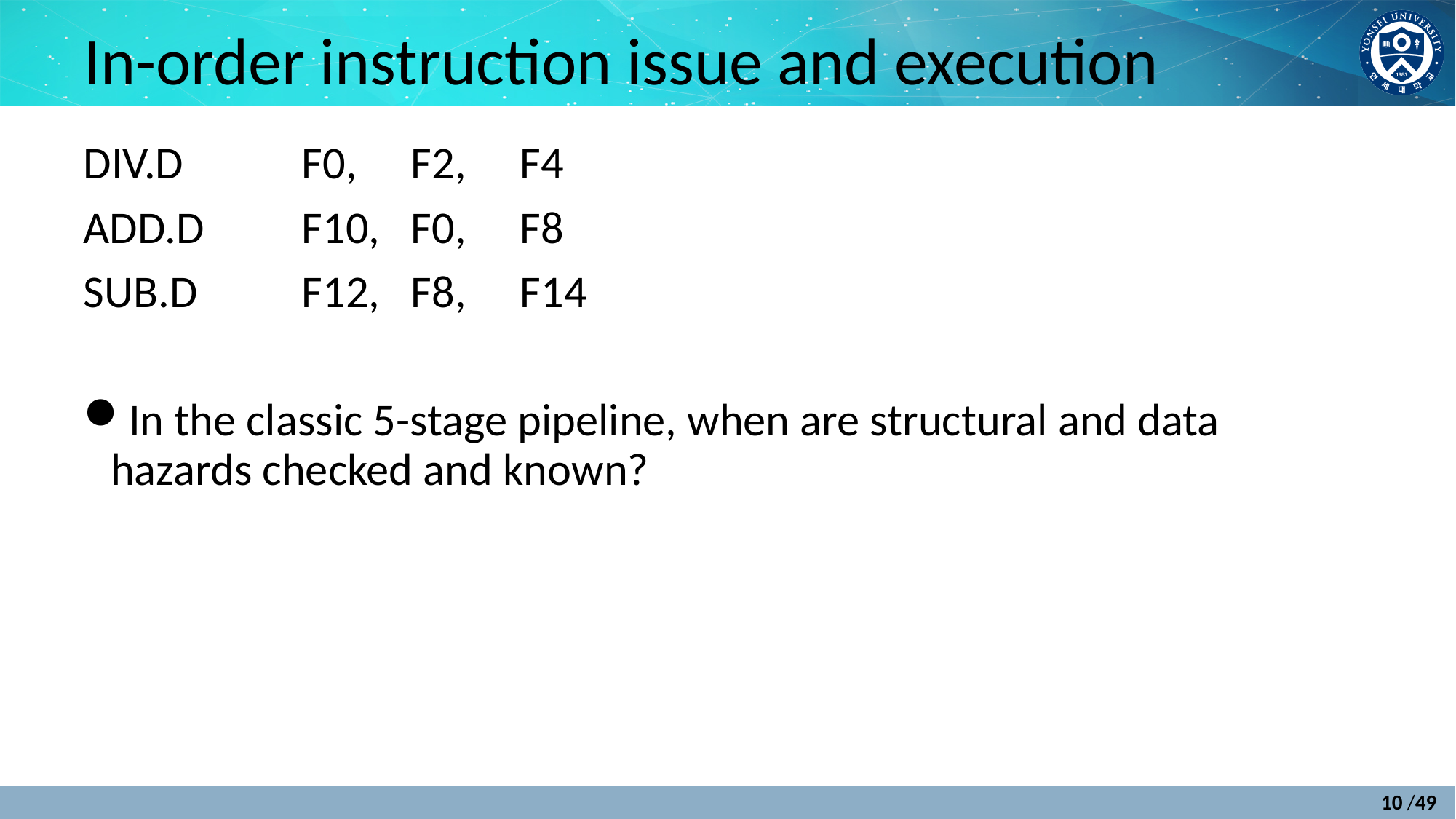

# In-order instruction issue and execution
DIV.D		F0, 	F2, 	F4
ADD.D	F10,	F0, 	F8
SUB.D	F12, 	F8,	F14

In the classic 5-stage pipeline, when are structural and data hazards checked and known?
10